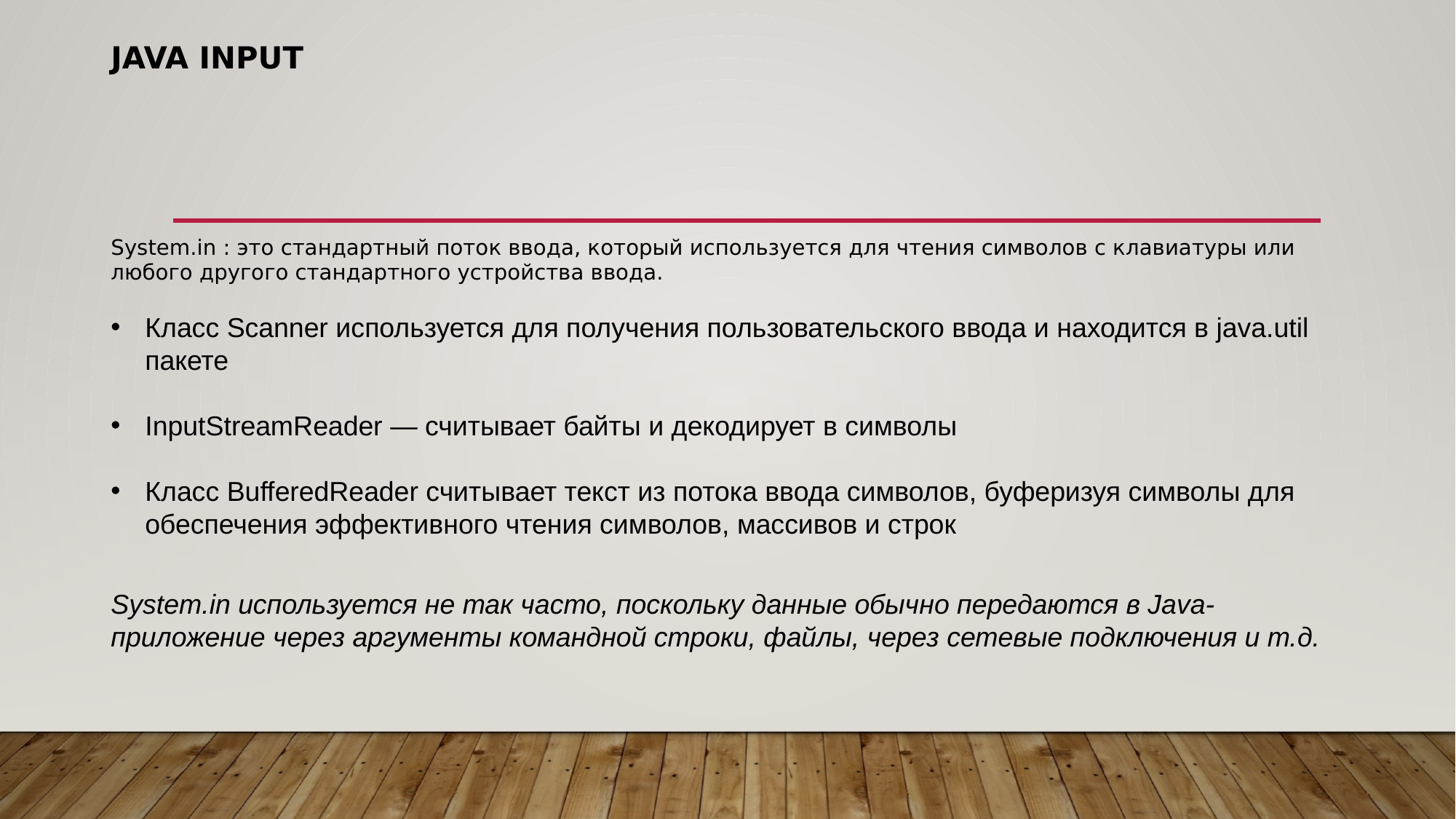

# Java Input
System.in : это стандартный поток ввода, который используется для чтения символов с клавиатуры или любого другого стандартного устройства ввода.

Класс Scanner используется для получения пользовательского ввода и находится в java.util пакете

InputStreamReader — считывает байты и декодирует в символы

Класс BufferedReader считывает текст из потока ввода символов, буферизуя символы для обеспечения эффективного чтения символов, массивов и строк

System.in используется не так часто, поскольку данные обычно передаются в Java-приложение через аргументы командной строки, файлы, через сетевые подключения и т.д.